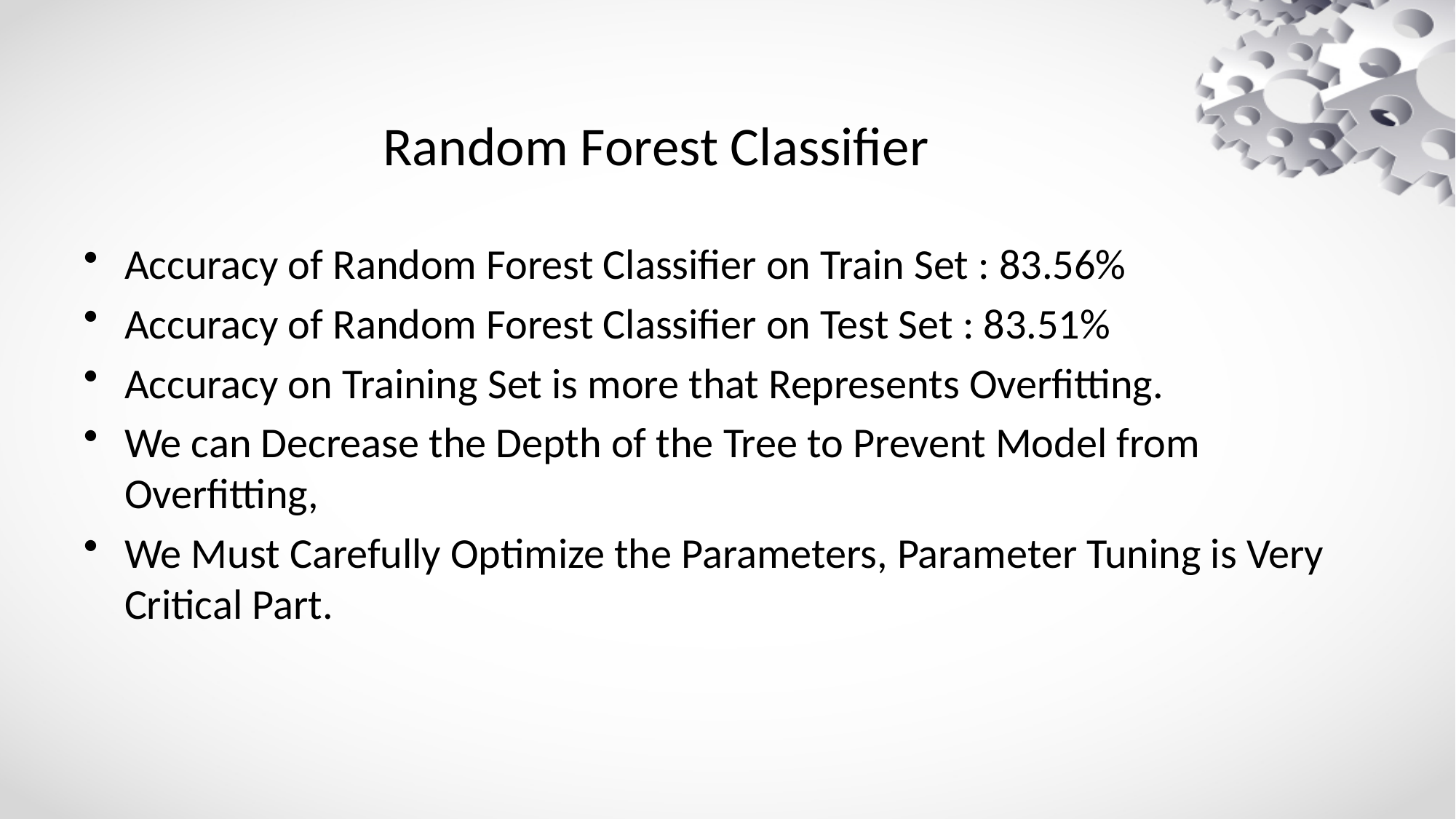

# Random Forest Classifier
Accuracy of Random Forest Classifier on Train Set : 83.56%
Accuracy of Random Forest Classifier on Test Set : 83.51%
Accuracy on Training Set is more that Represents Overfitting.
We can Decrease the Depth of the Tree to Prevent Model from Overfitting,
We Must Carefully Optimize the Parameters, Parameter Tuning is Very Critical Part.